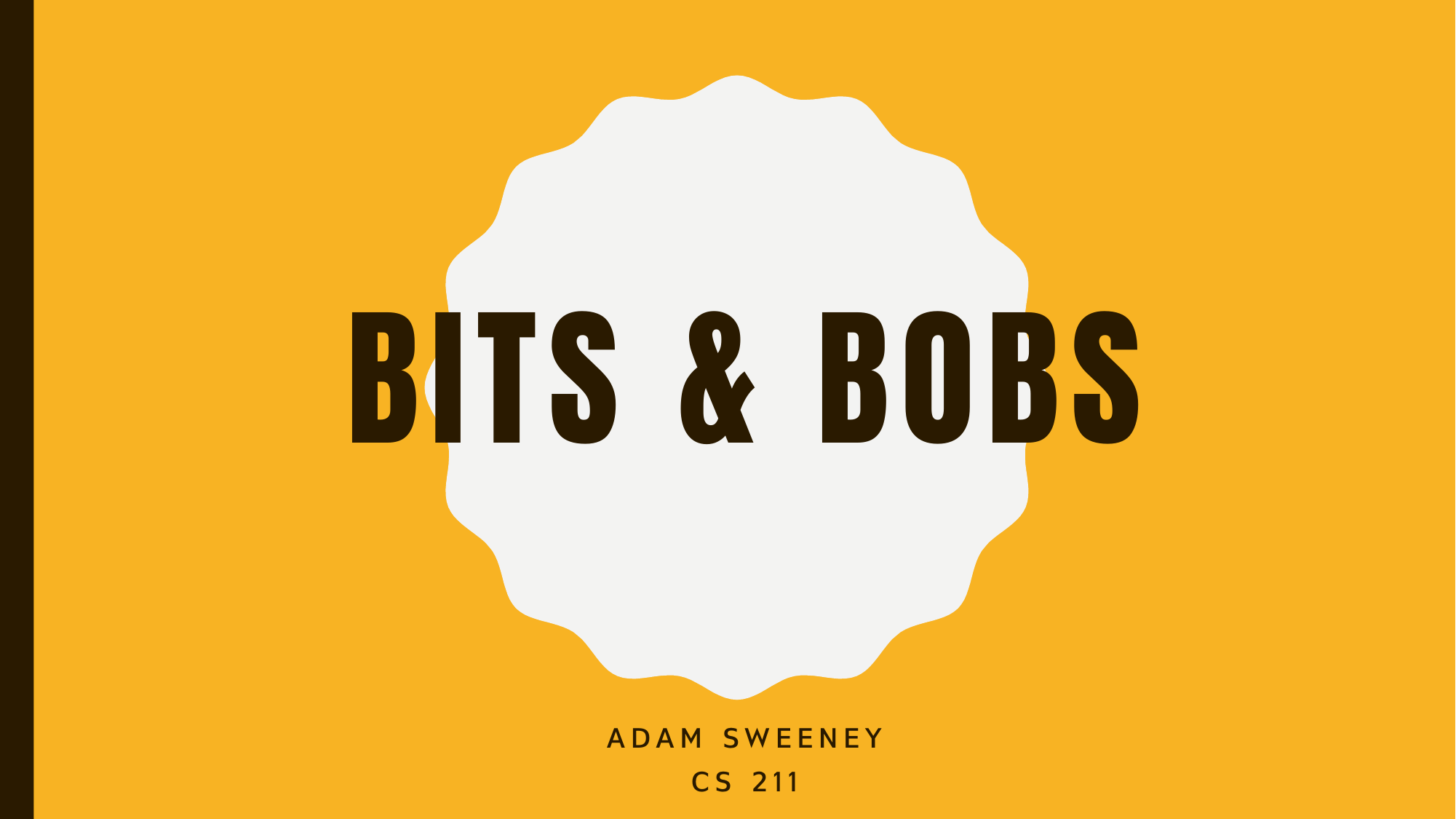

# Bits & Bobs
Adam Sweeney
CS 211